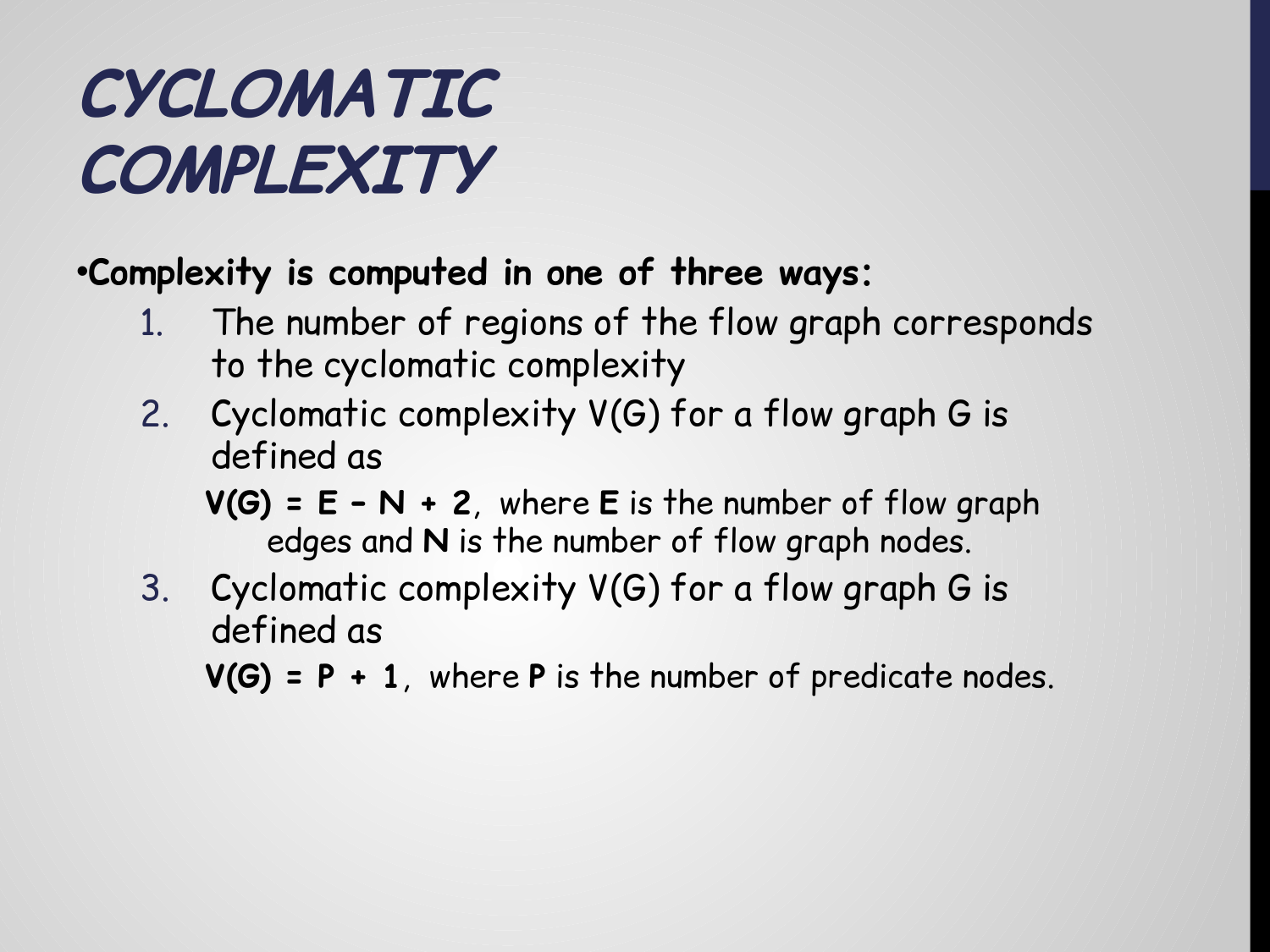

# Cyclomatic Complexity
Complexity is computed in one of three ways:
The number of regions of the flow graph corresponds to the cyclomatic complexity
Cyclomatic complexity V(G) for a flow graph G is defined as
 V(G) = E – N + 2,  where E is the number of flow graph edges and N is the number of flow graph nodes.
Cyclomatic complexity V(G) for a flow graph G is defined as
 V(G) = P + 1,  where P is the number of predicate nodes.